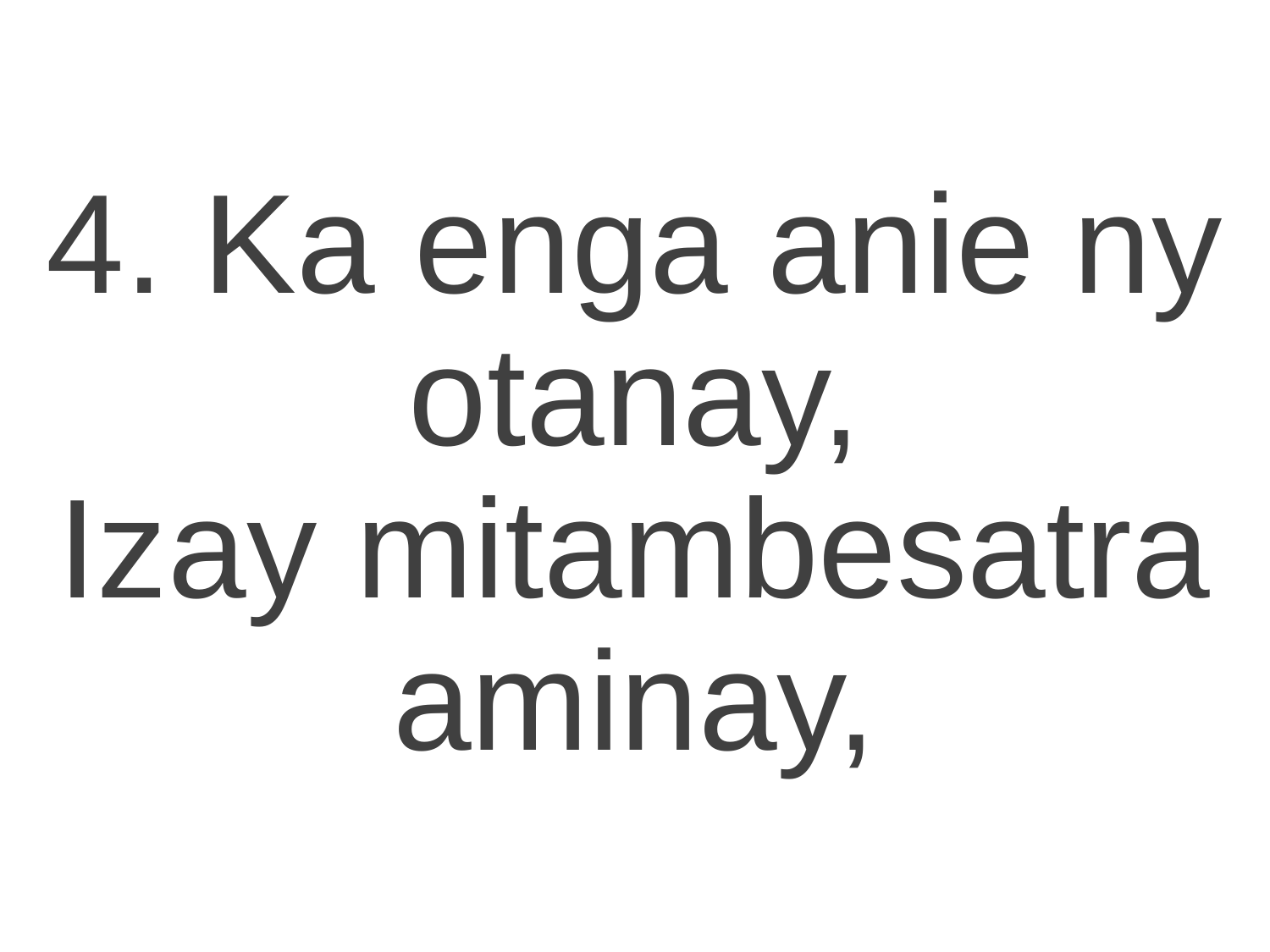

4. Ka enga anie ny otanay,
Izay mitambesatra aminay,